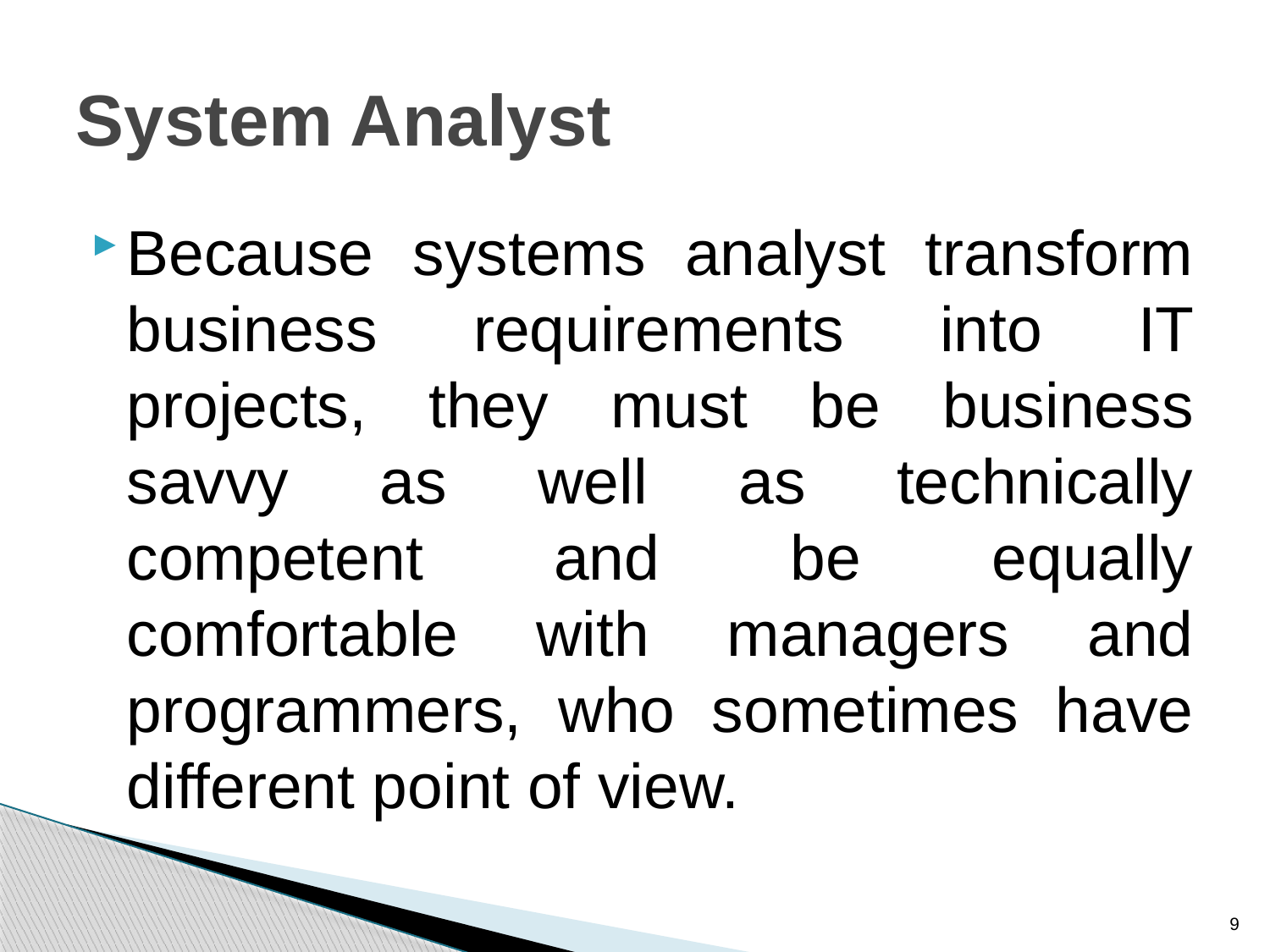

# System Analyst
Because systems analyst transform business requirements into IT projects, they must be business savvy as well as technically competent and be equally comfortable with managers and programmers, who sometimes have different point of view.
9